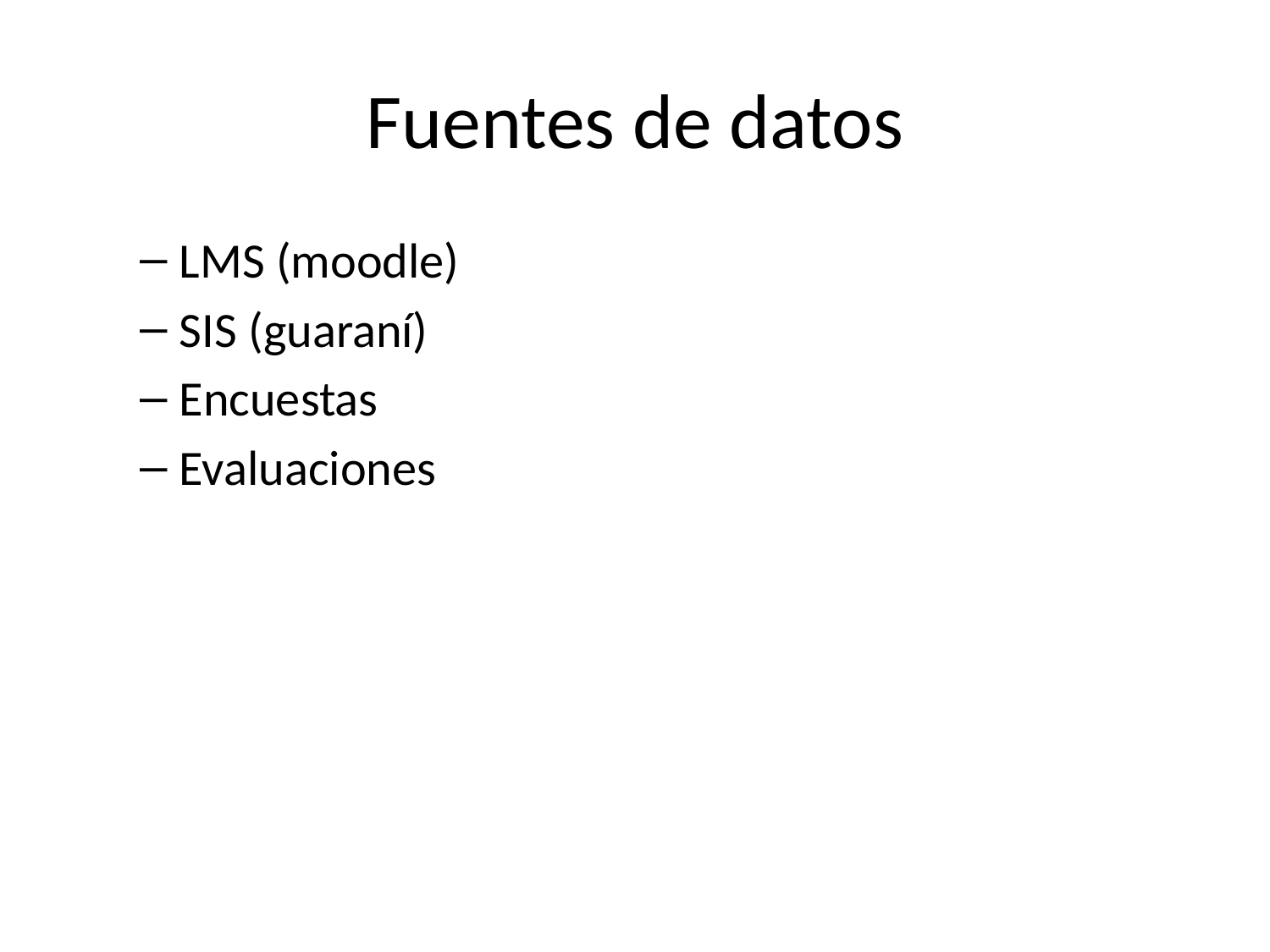

# Fuentes de datos
LMS (moodle)
SIS (guaraní)
Encuestas
Evaluaciones